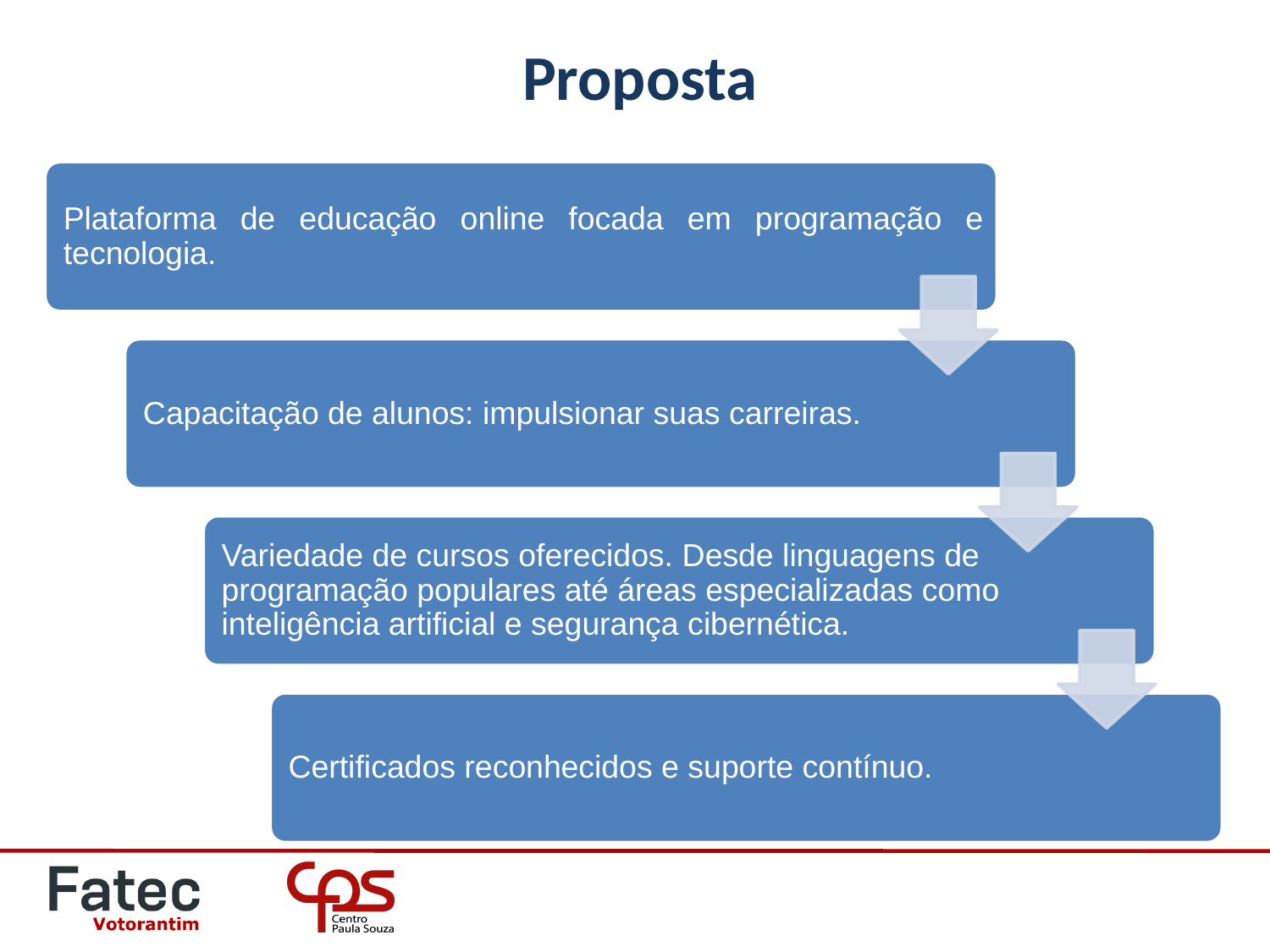

# Proposta
Plataforma de educação online focada em programação e tecnologia.
Capacitação de alunos: impulsionar suas carreiras.
Variedade de cursos oferecidos. Desde linguagens de programação populares até áreas especializadas como inteligência artificial e segurança cibernética.
Certificados reconhecidos e suporte contínuo.